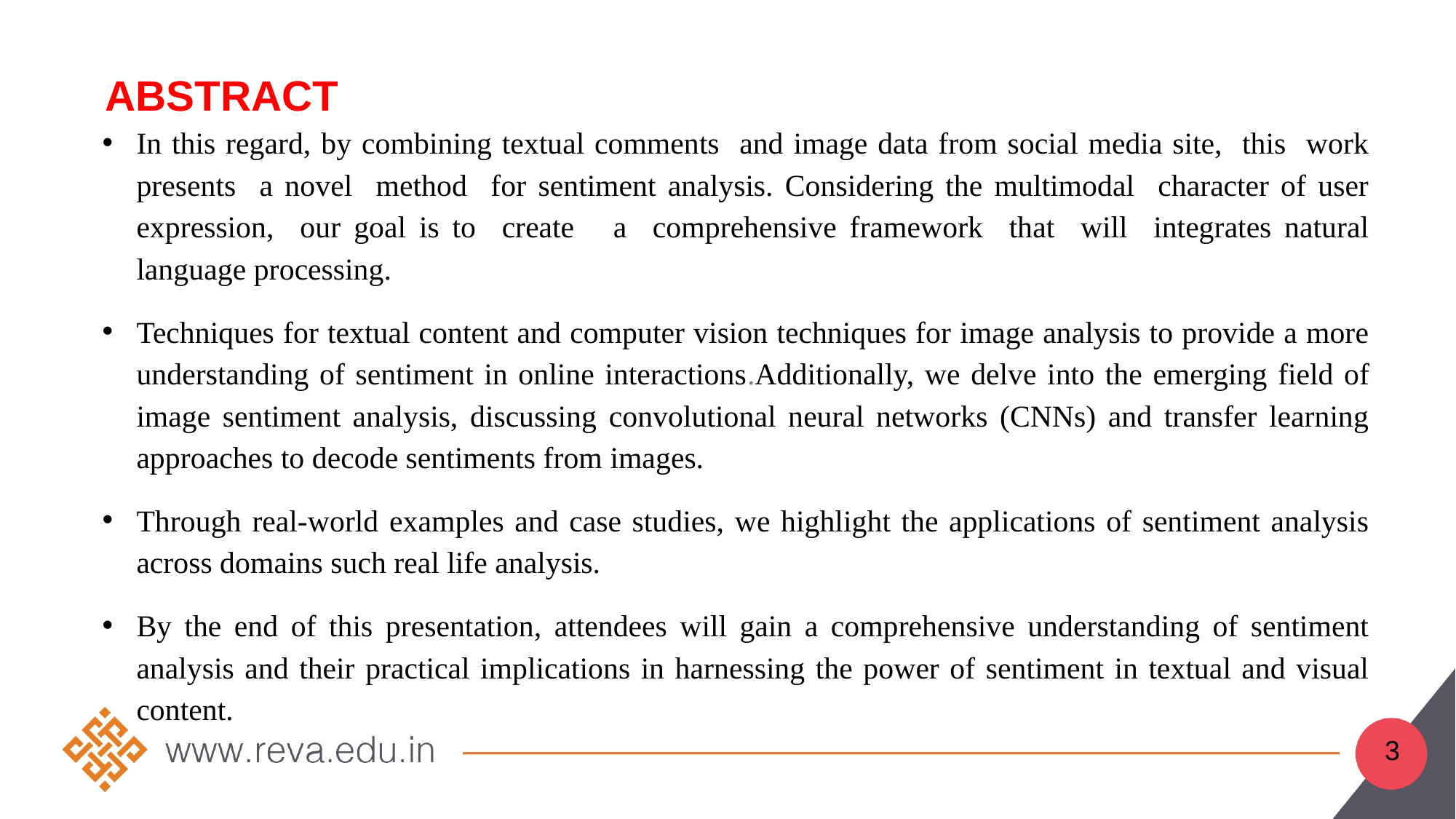

# ABSTRACT
In this regard, by combining textual comments  and image data from social media site,  this  work presents  a novel  method  for sentiment analysis. Considering the multimodal  character of user expression,  our goal is to  create   a  comprehensive framework  that  will  integrates natural language processing.
Techniques for textual content and computer vision techniques for image analysis to provide a more understanding of sentiment in online interactions.Additionally, we delve into the emerging field of image sentiment analysis, discussing convolutional neural networks (CNNs) and transfer learning approaches to decode sentiments from images.
Through real-world examples and case studies, we highlight the applications of sentiment analysis across domains such real life analysis.
By the end of this presentation, attendees will gain a comprehensive understanding of sentiment analysis and their practical implications in harnessing the power of sentiment in textual and visual content.
3